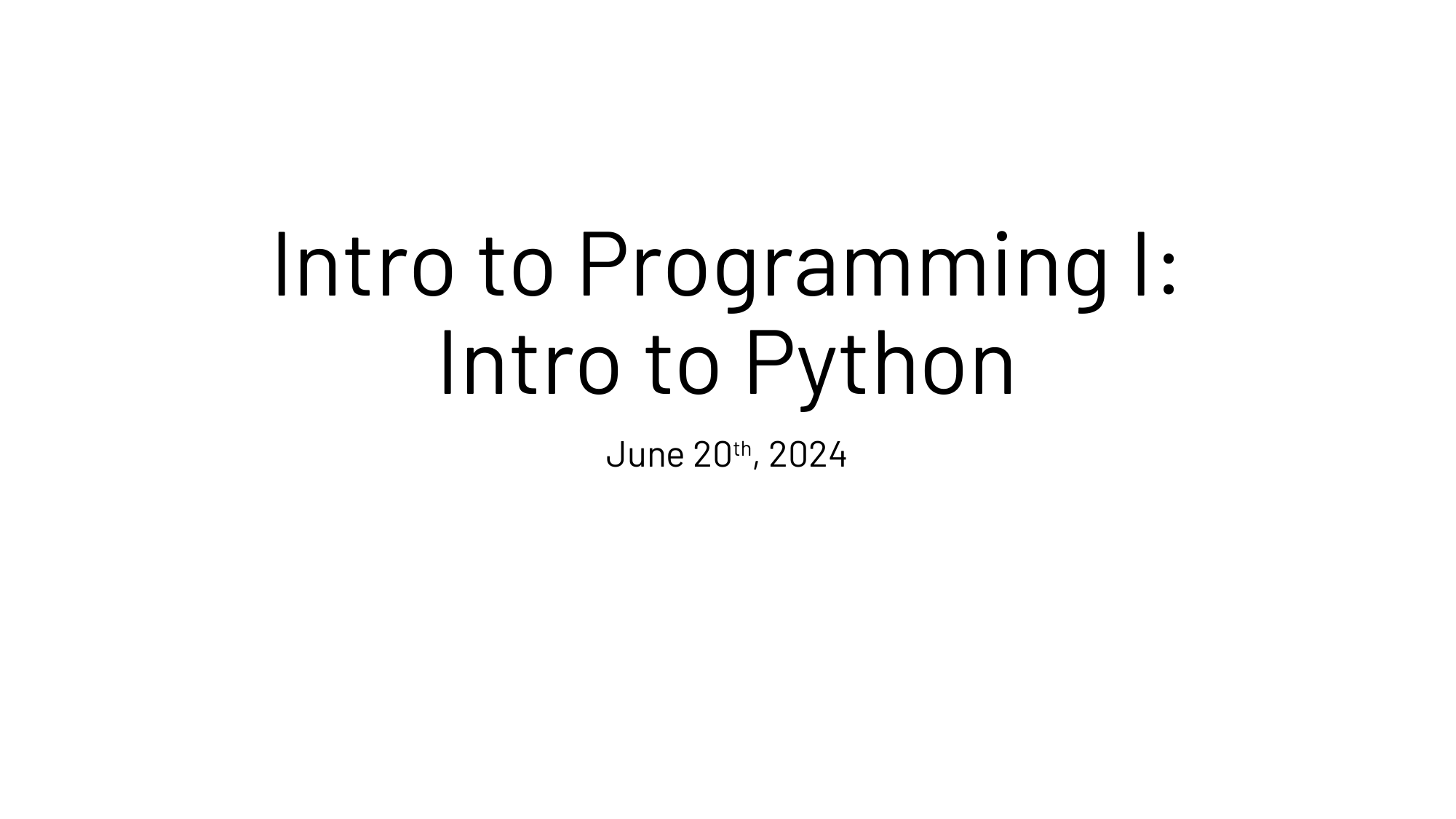

# Intro to Programming I: Intro to Python
June 20th, 2024